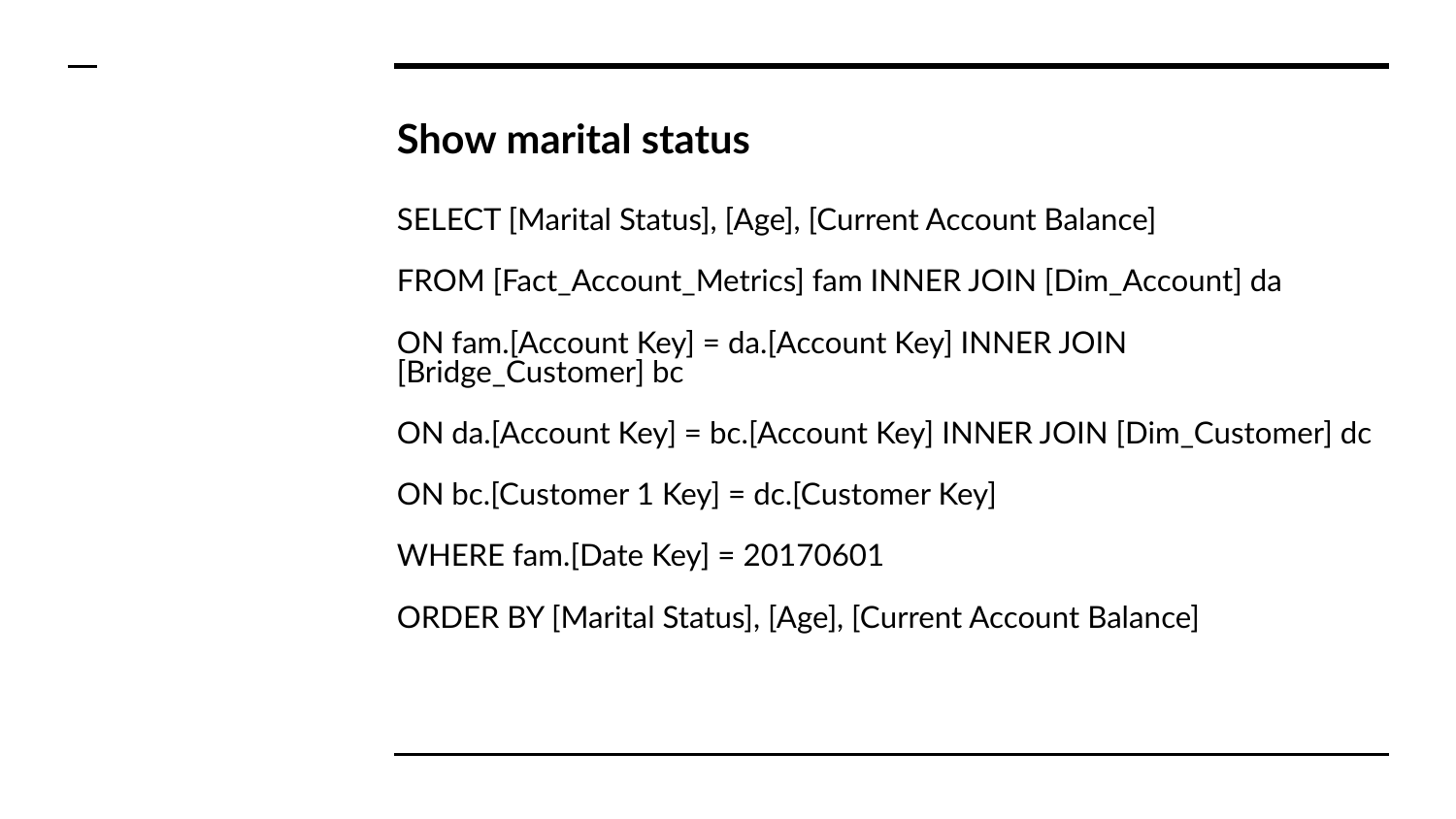

# Show marital status
SELECT [Marital Status], [Age], [Current Account Balance]
FROM [Fact_Account_Metrics] fam INNER JOIN [Dim_Account] da
ON fam.[Account Key] = da.[Account Key] INNER JOIN [Bridge_Customer] bc
ON da.[Account Key] = bc.[Account Key] INNER JOIN [Dim_Customer] dc
ON bc.[Customer 1 Key] = dc.[Customer Key]
WHERE fam.[Date Key] = 20170601
ORDER BY [Marital Status], [Age], [Current Account Balance]